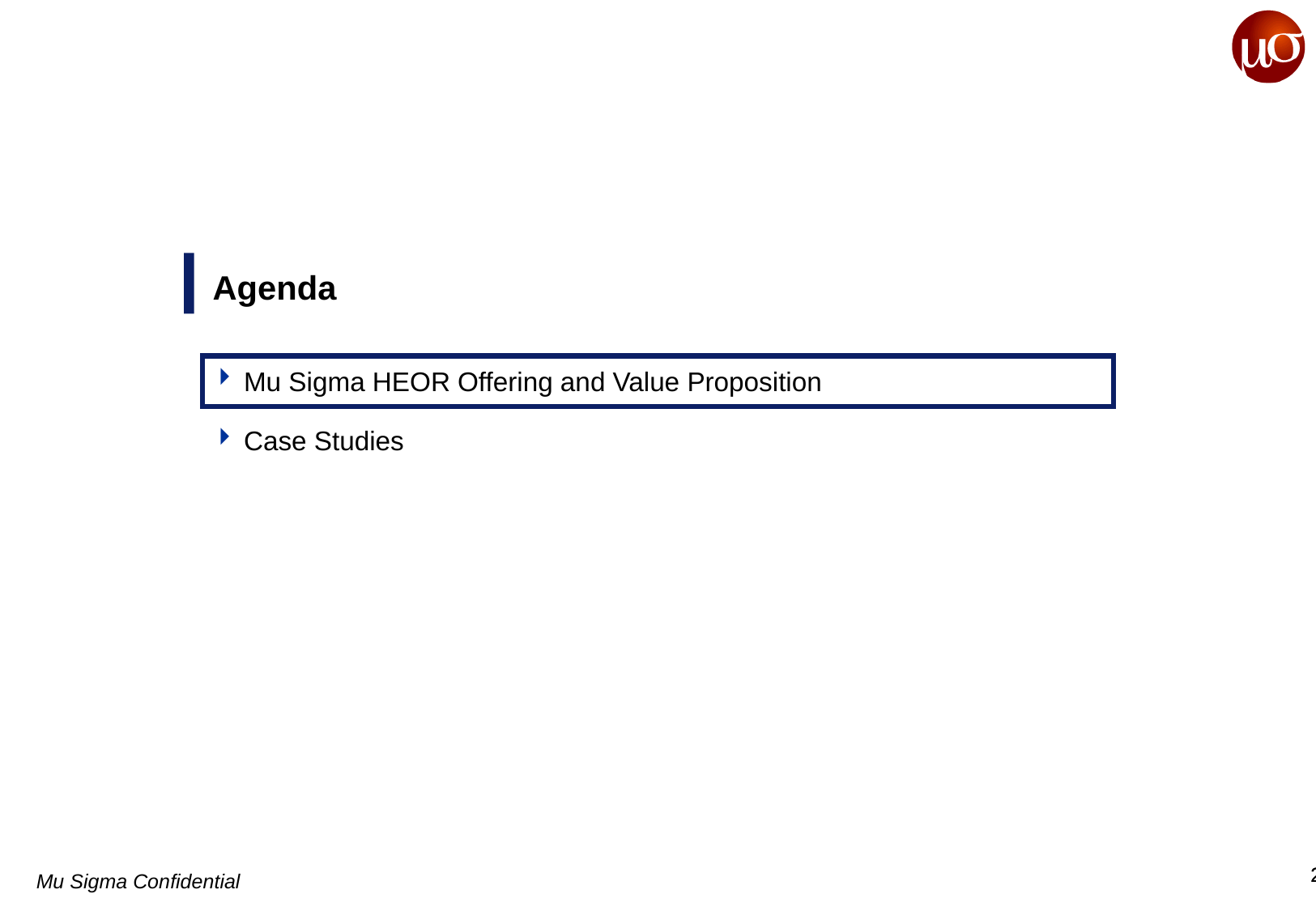

# Agenda

Mu Sigma HEOR Offering and Value Proposition
Case Studies